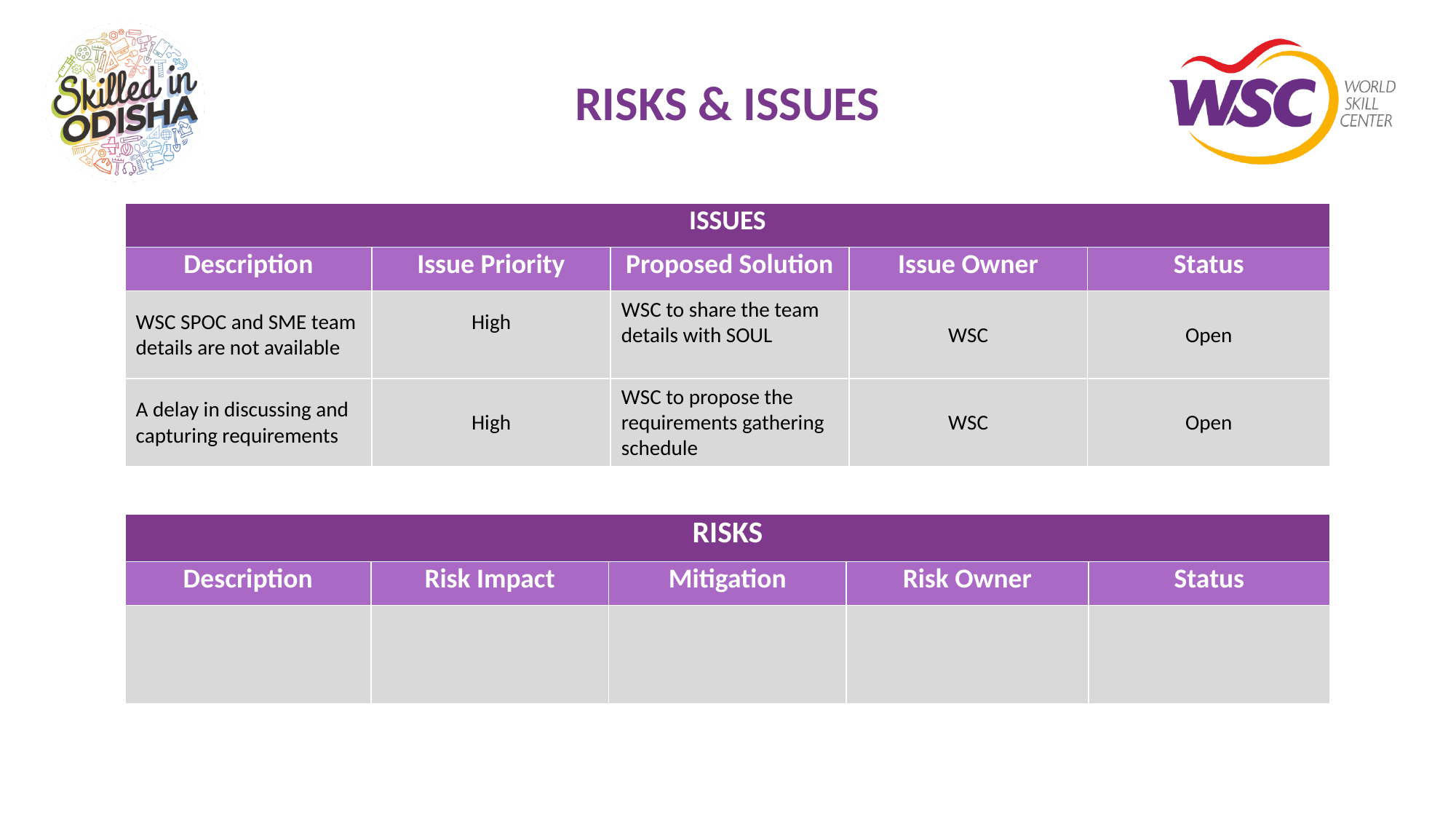

# RISKS & ISSUES
| ISSUES |  |  |  |  |
| --- | --- | --- | --- | --- |
| Description | Issue Priority | Proposed Solution | Issue Owner | Status |
| WSC SPOC and SME team details are not available | High | WSC to share the team details with SOUL | WSC | Open |
| A delay in discussing and capturing requirements | High | WSC to propose the requirements gathering schedule | WSC | Open |
| RISKS |  |  |  |  |
| --- | --- | --- | --- | --- |
| Description | Risk Impact | Mitigation | Risk Owner | Status |
|  |  |  |  |  |
5